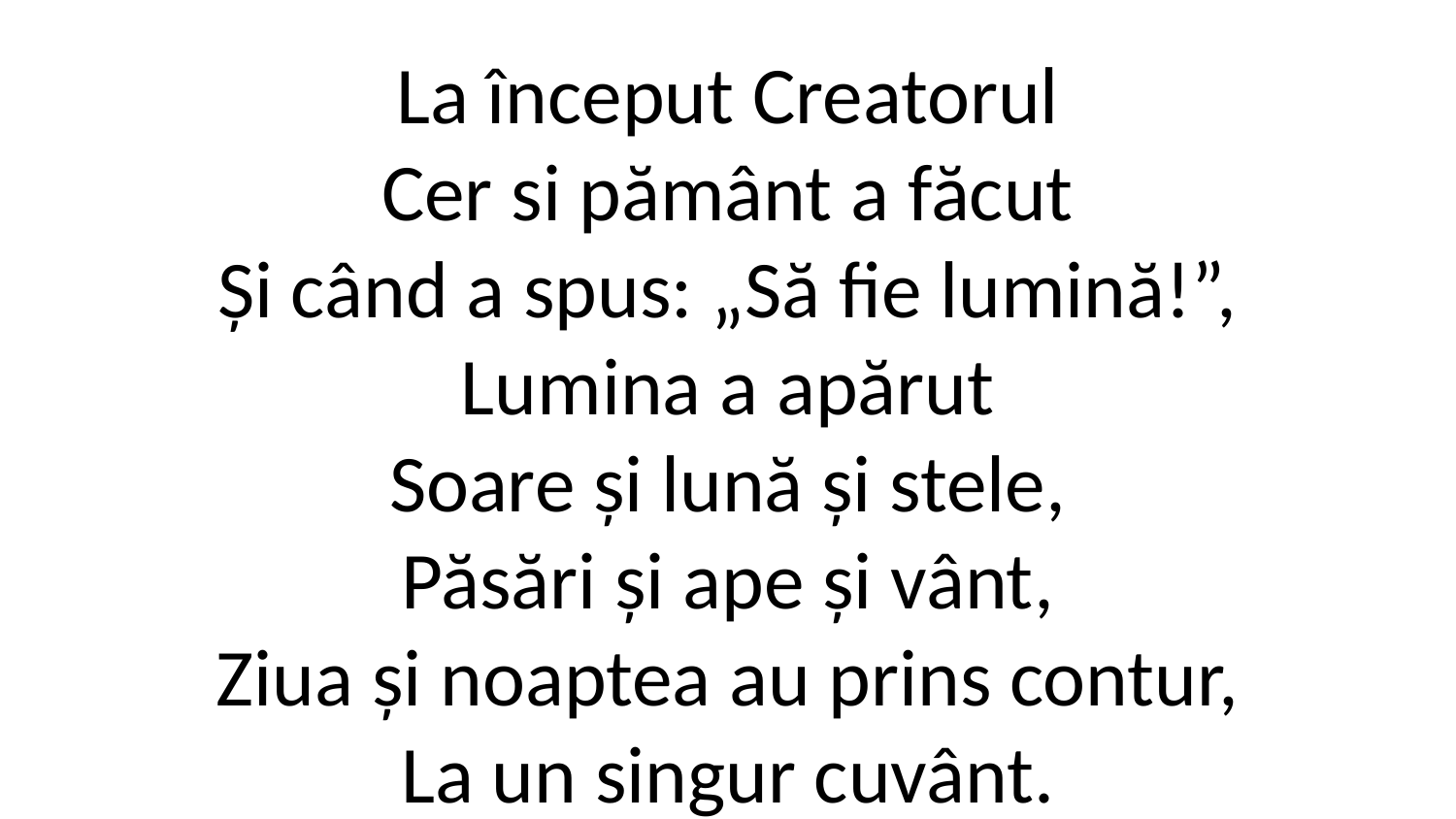

La început Creatorul
Cer si pământ a făcut
Și când a spus: „Să fie lumină!”,
Lumina a apărut
Soare și lună și stele,
Păsări și ape și vânt,
Ziua și noaptea au prins contur,
La un singur cuvânt.